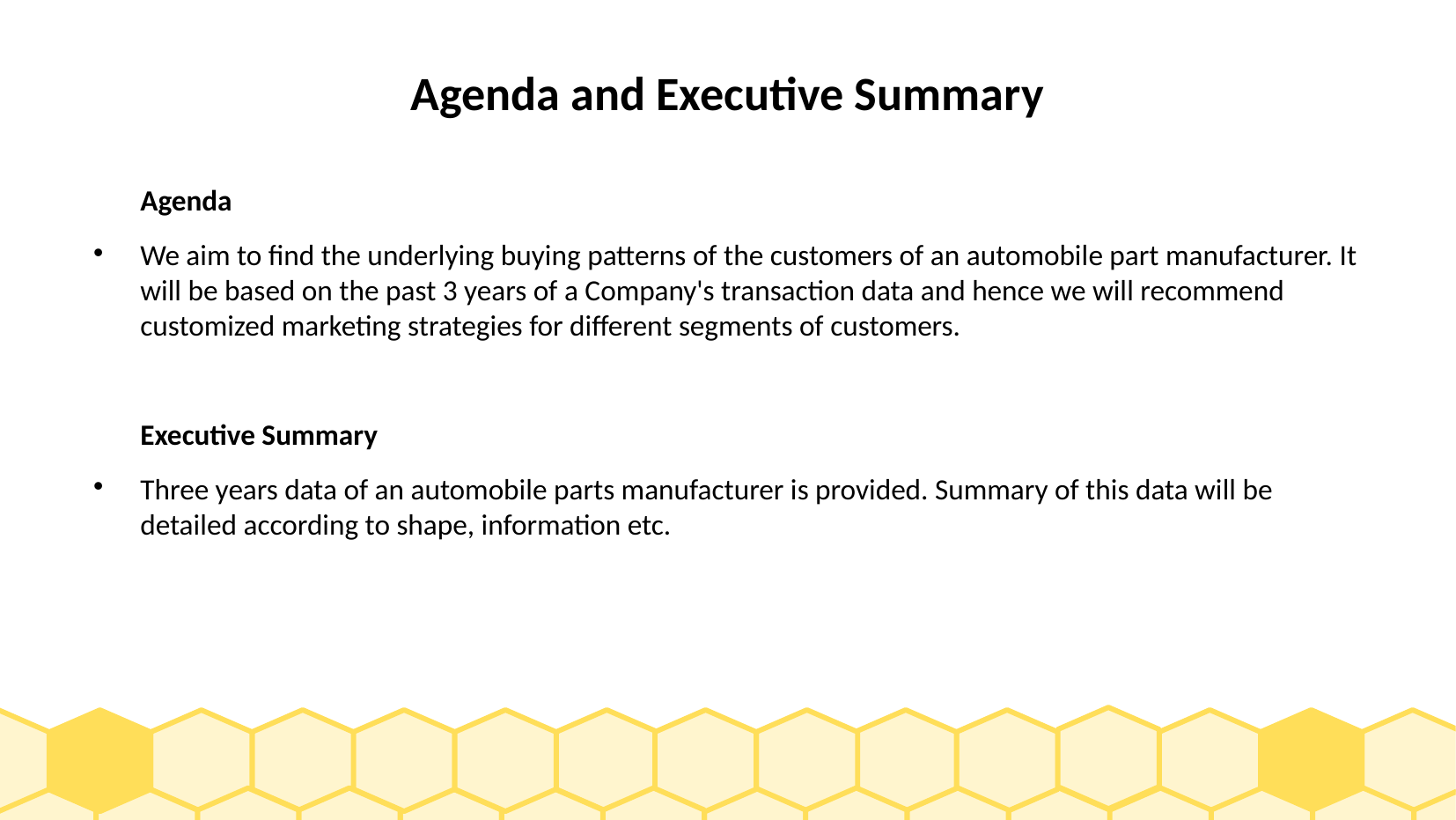

# Agenda and Executive Summary
Agenda
We aim to find the underlying buying patterns of the customers of an automobile part manufacturer. It will be based on the past 3 years of a Company's transaction data and hence we will recommend customized marketing strategies for different segments of customers.

Executive Summary
Three years data of an automobile parts manufacturer is provided. Summary of this data will be detailed according to shape, information etc.